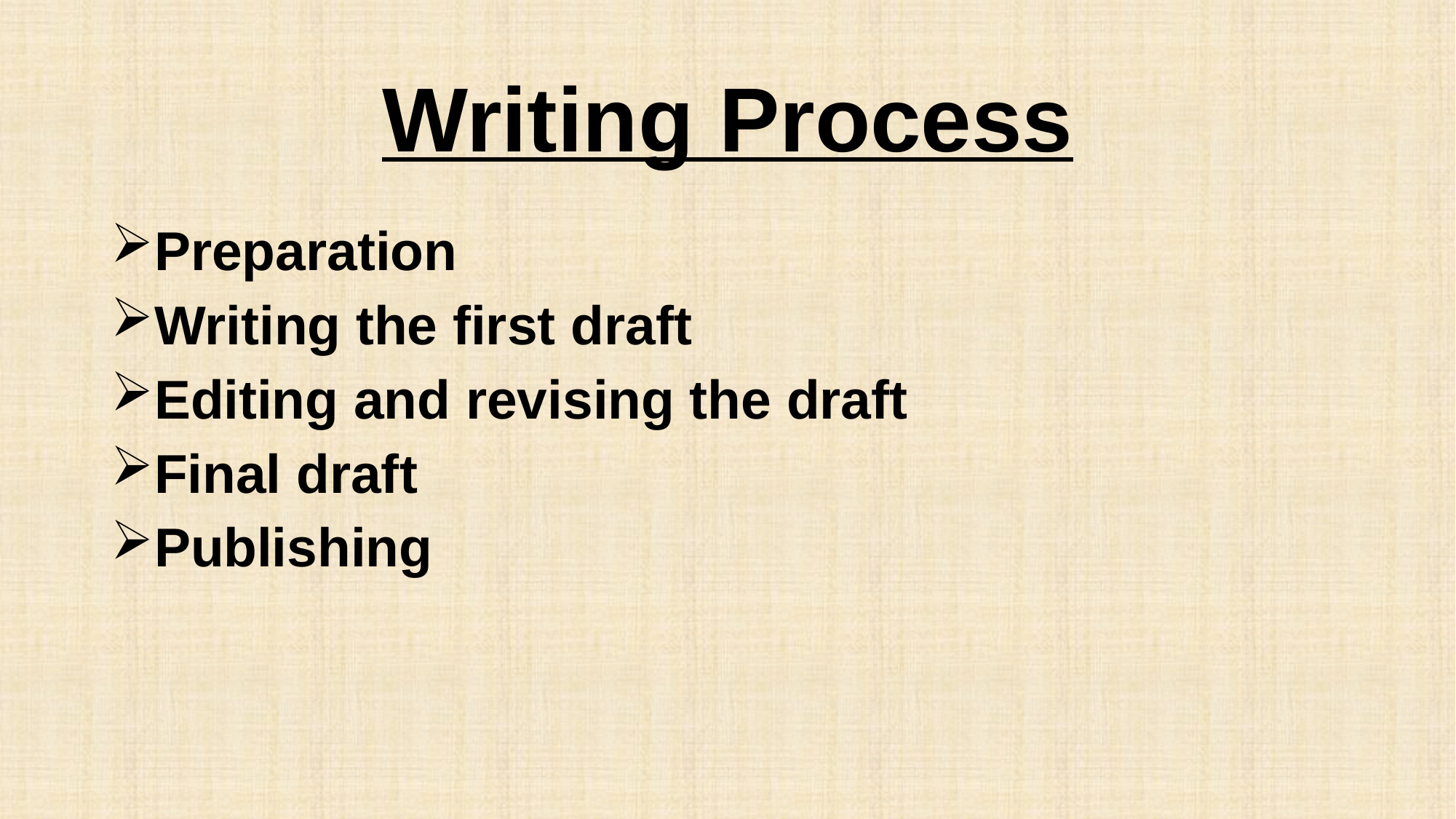

# Writing Process
Preparation
Writing the first draft
Editing and revising the draft
Final draft
Publishing